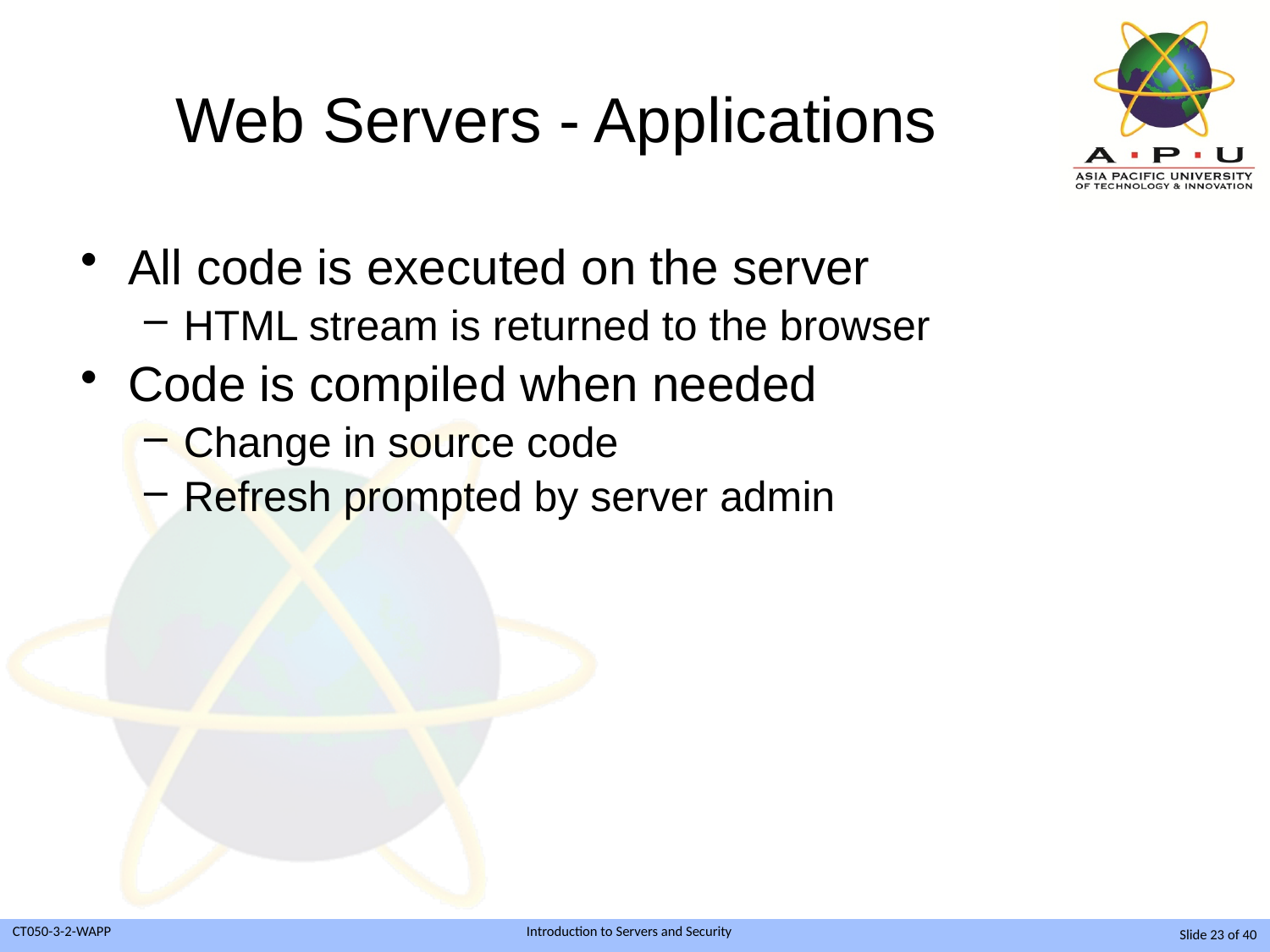

# Web Servers - Applications
All code is executed on the server
HTML stream is returned to the browser
Code is compiled when needed
Change in source code
Refresh prompted by server admin